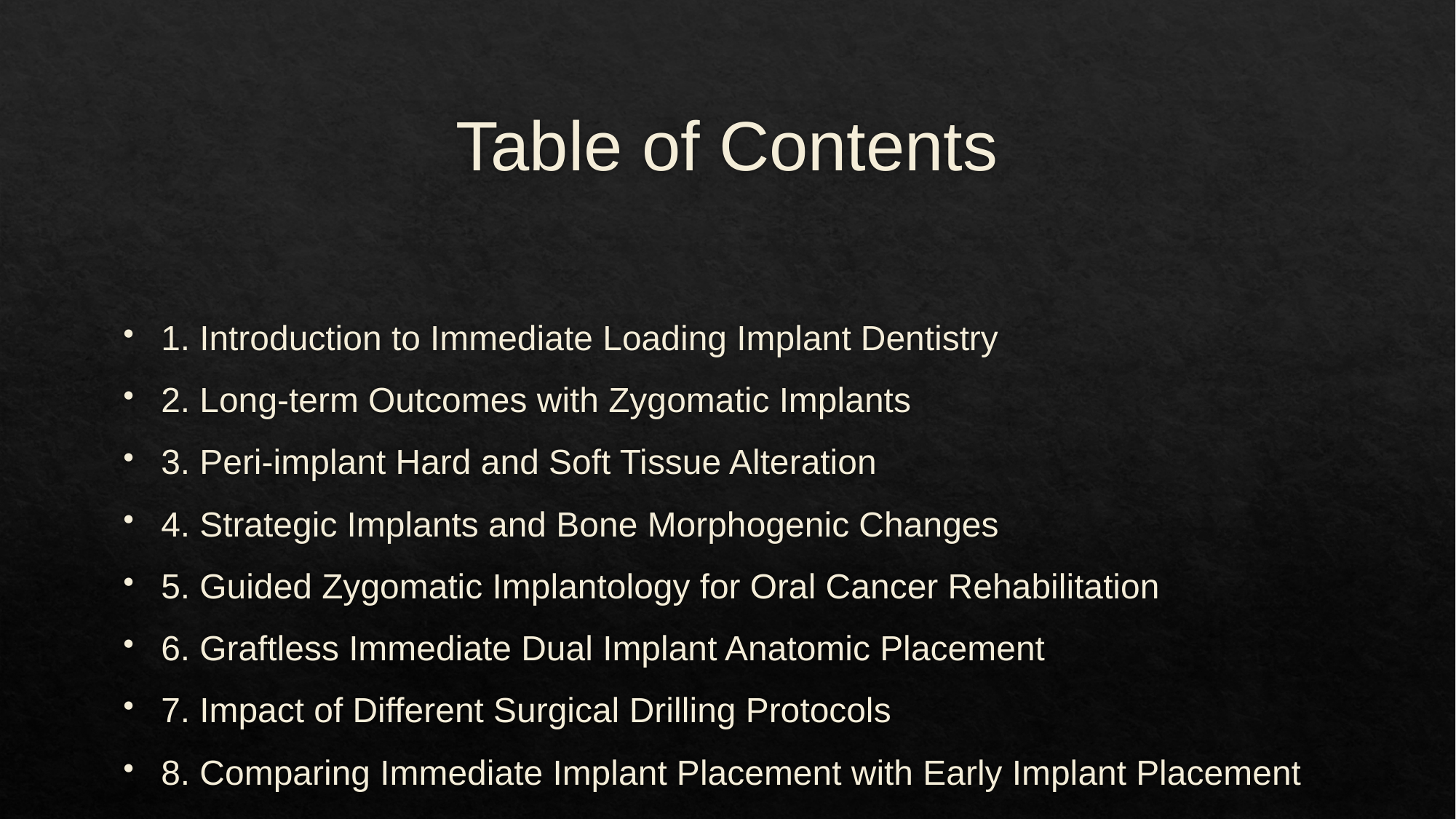

# Table of Contents

1. Introduction to Immediate Loading Implant Dentistry
2. Long-term Outcomes with Zygomatic Implants
3. Peri-implant Hard and Soft Tissue Alteration
4. Strategic Implants and Bone Morphogenic Changes
5. Guided Zygomatic Implantology for Oral Cancer Rehabilitation
6. Graftless Immediate Dual Implant Anatomic Placement
7. Impact of Different Surgical Drilling Protocols
8. Comparing Immediate Implant Placement with Early Implant Placement
9. Complications Related to Digital Technologies
10. Evaluation of Strain and Insertion Torque of Mini-implants
11. Summary and Conclusion